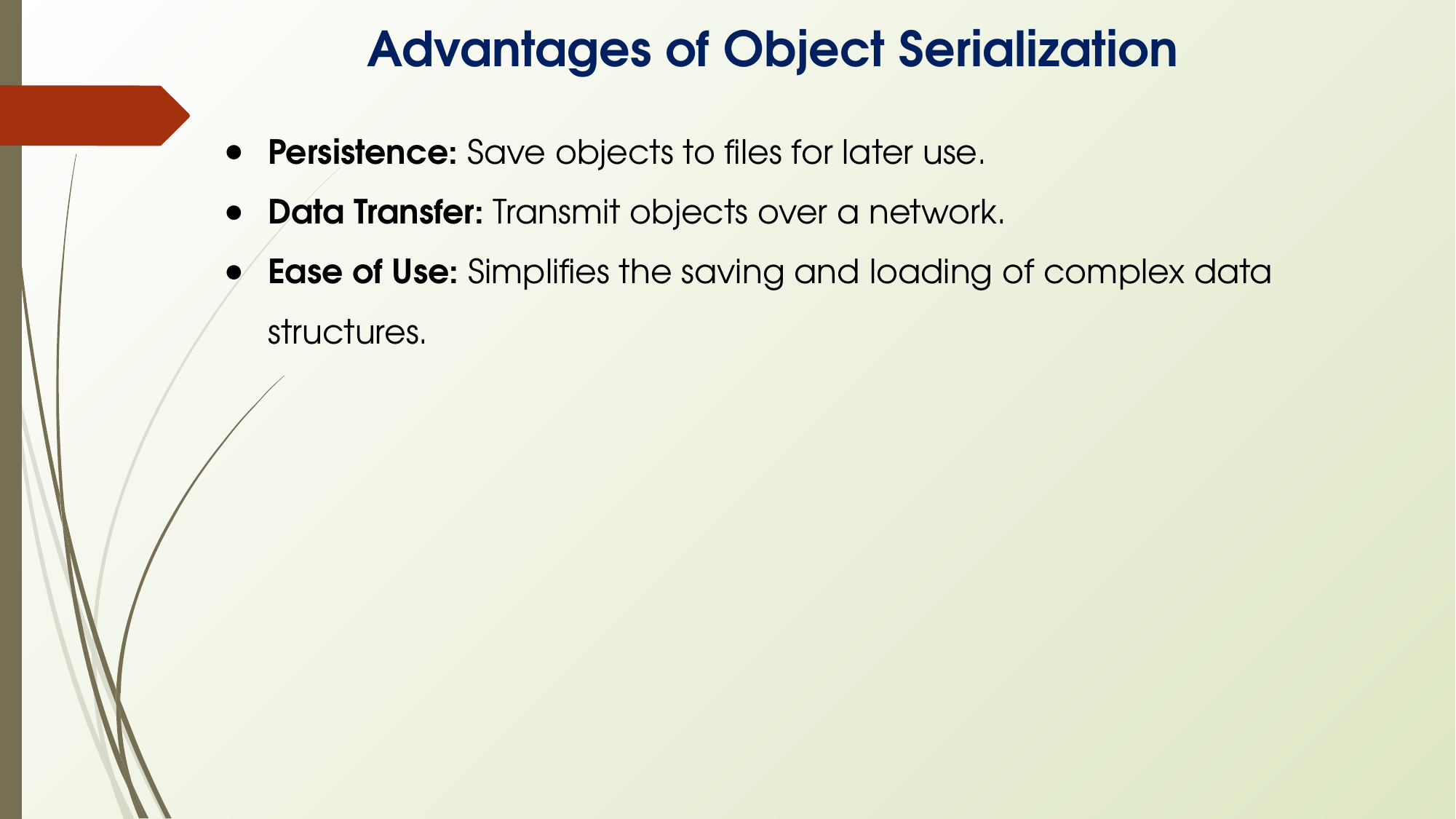

Advantages of Object Serialization

Persistence: Save objects to files for later use.
Data Transfer: Transmit objects over a network.
Ease of Use: Simplifies the saving and loading of complex data structures.